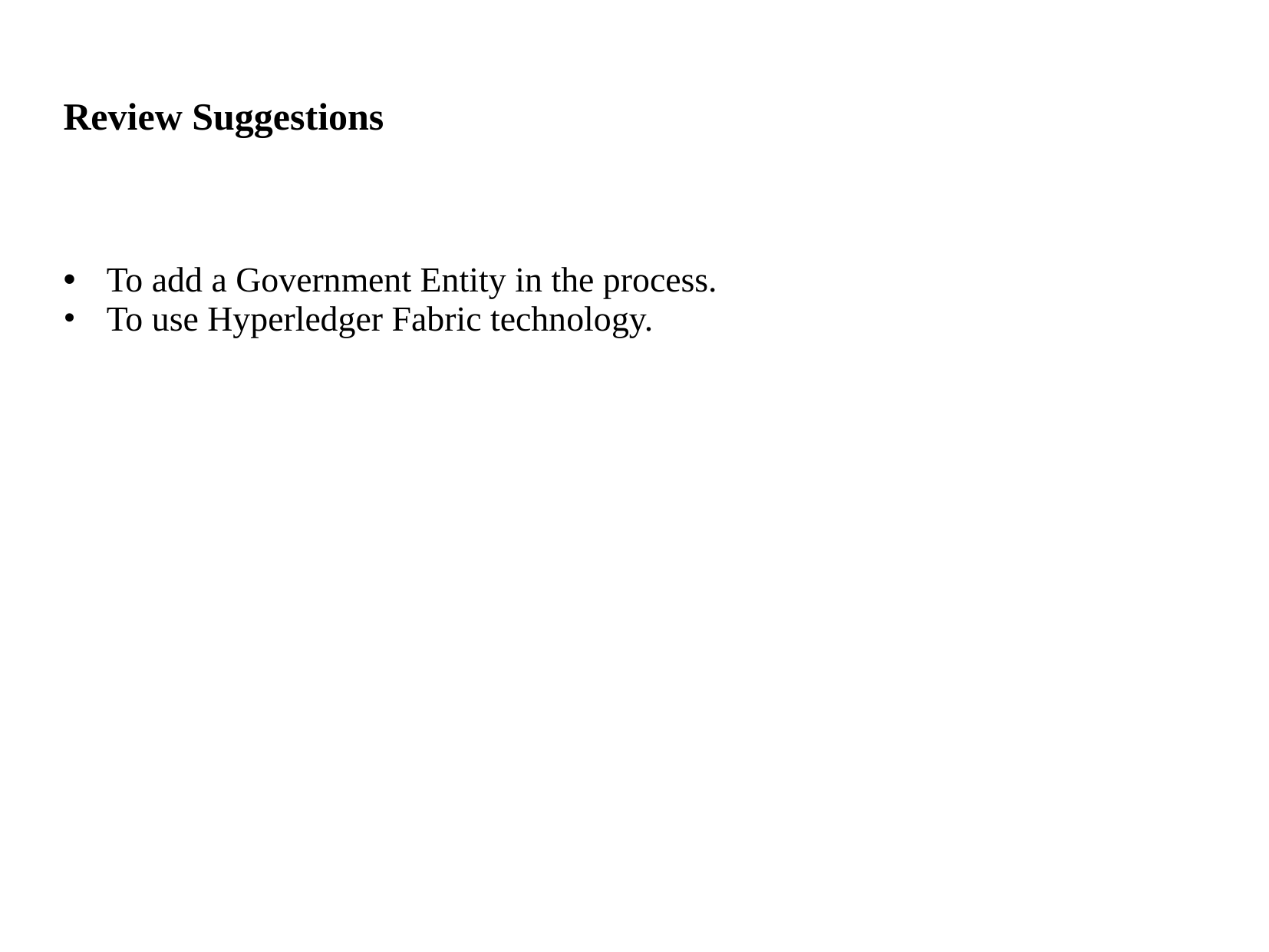

# Review Suggestions

To add a Government Entity in the process.
To use Hyperledger Fabric technology.